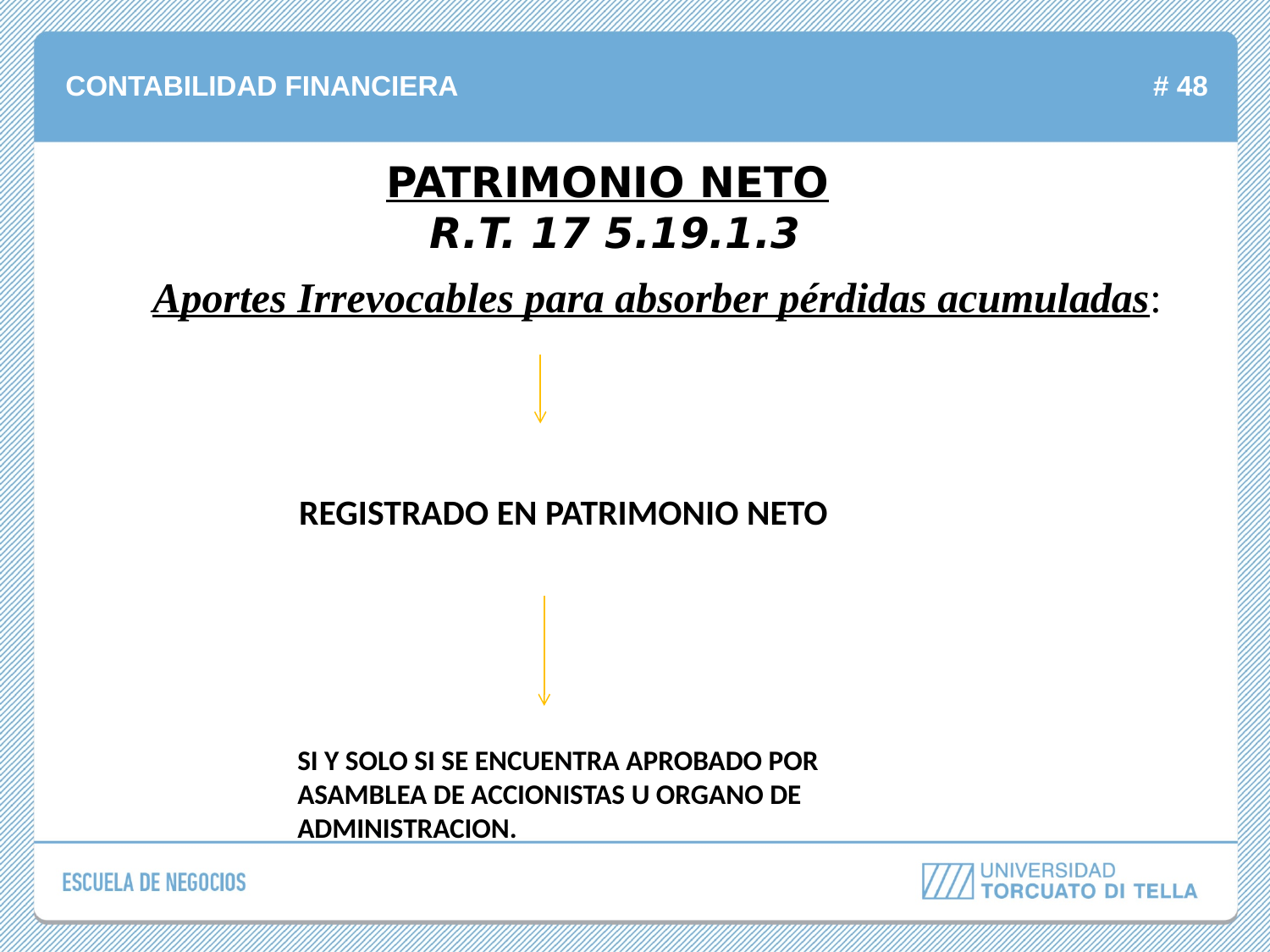

PATRIMONIO NETO
R.T. 17 5.19.1.3
         Aportes Irrevocables para absorber pérdidas acumuladas:
REGISTRADO EN PATRIMONIO NETO
SI Y SOLO SI SE ENCUENTRA APROBADO POR ASAMBLEA DE ACCIONISTAS U ORGANO DE ADMINISTRACION.